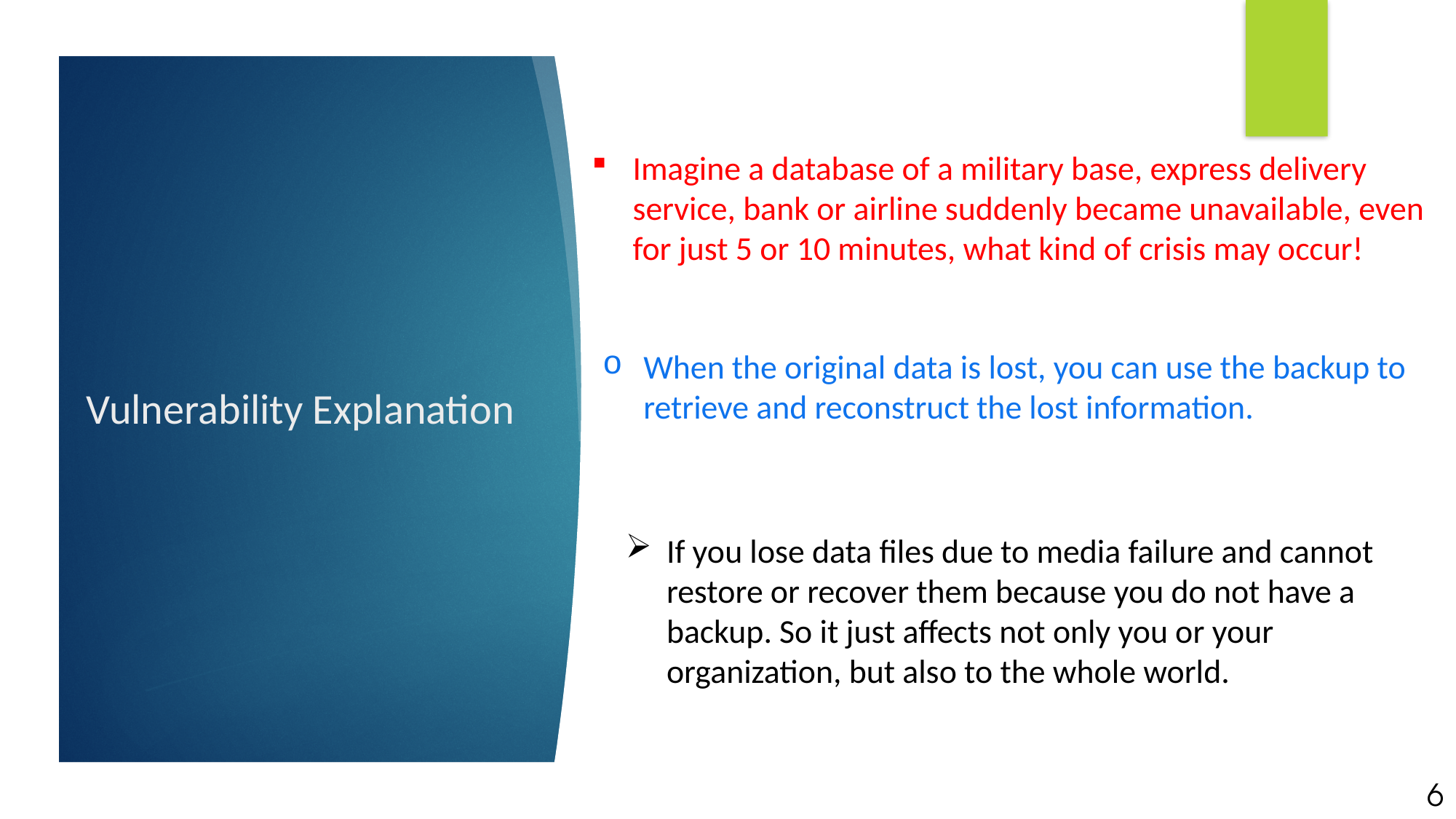

Imagine a database of a military base, express delivery service, bank or airline suddenly became unavailable, even for just 5 or 10 minutes, what kind of crisis may occur!
# Vulnerability Explanation
When the original data is lost, you can use the backup to retrieve and reconstruct the lost information.
If you lose data files due to media failure and cannot restore or recover them because you do not have a backup. So it just affects not only you or your organization, but also to the whole world.
6